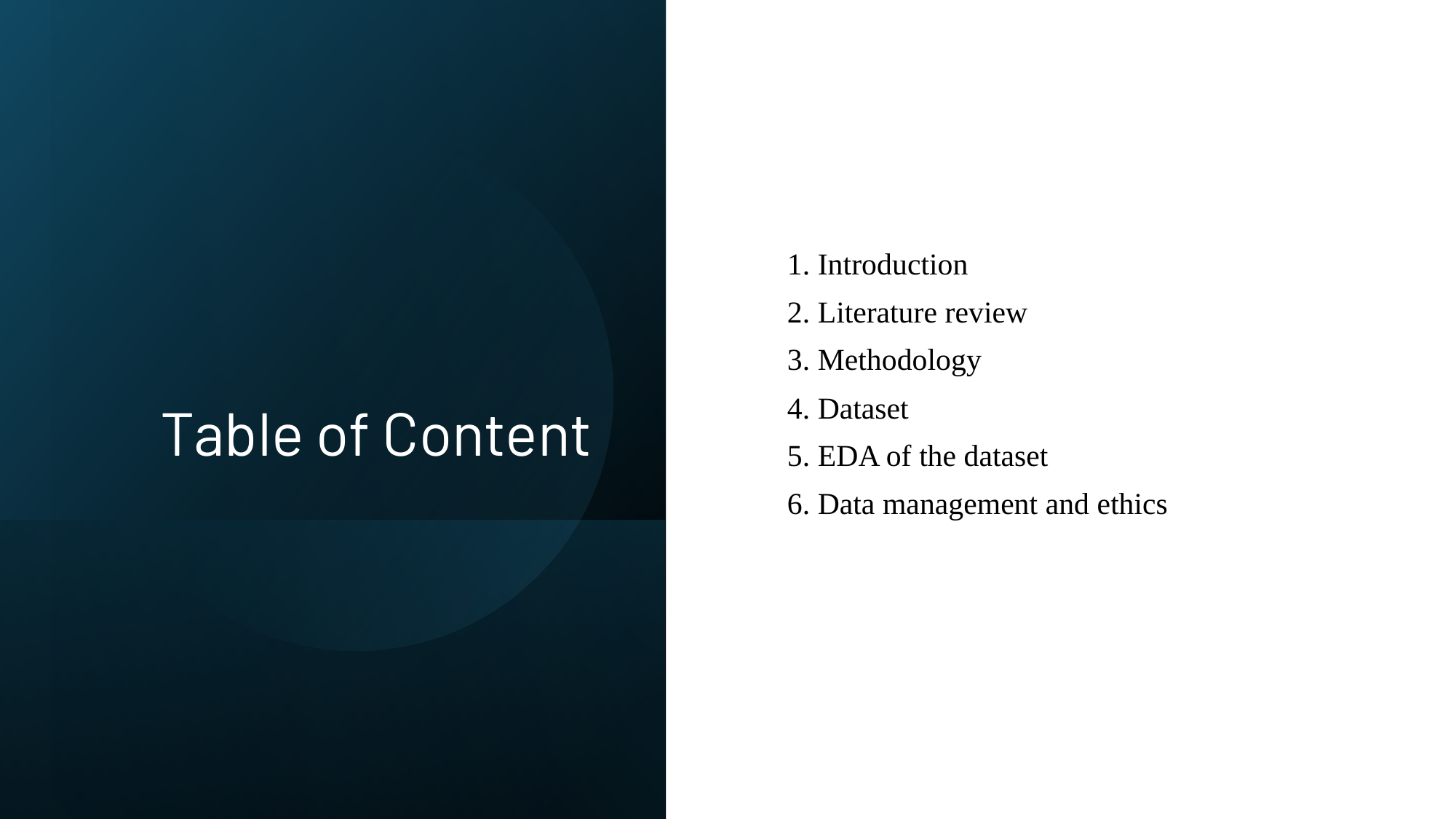

# Table of Content

1. Introduction
2. Literature review
3. Methodology
4. Dataset
5. EDA of the dataset
6. Data management and ethics